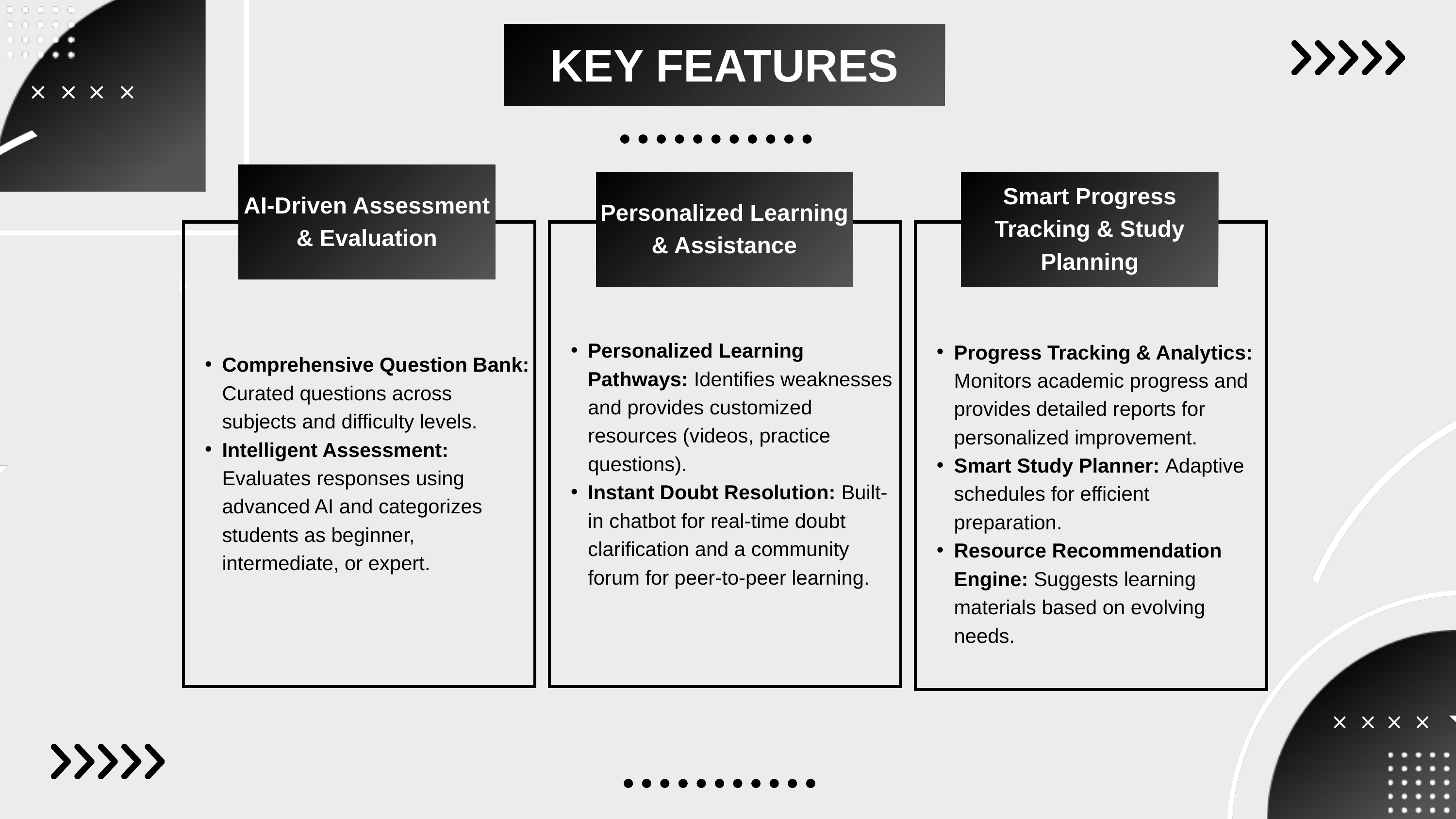

KEY FEATURES

AI-Driven Assessment & Evaluation

Personalized Learning & Assistance

Smart Progress Tracking & Study Planning

Comprehensive Question Bank: Curated questions across subjects and difficulty levels.
Intelligent Assessment: Evaluates responses using advanced AI and categorizes students as beginner, intermediate, or expert.

Personalized Learning Pathways: Identifies weaknesses and provides customized resources (videos, practice questions).
Instant Doubt Resolution: Built-in chatbot for real-time doubt clarification and a community forum for peer-to-peer learning.

Progress Tracking & Analytics: Monitors academic progress and provides detailed reports for personalized improvement.
Smart Study Planner: Adaptive schedules for efficient preparation.
Resource Recommendation Engine: Suggests learning materials based on evolving needs.